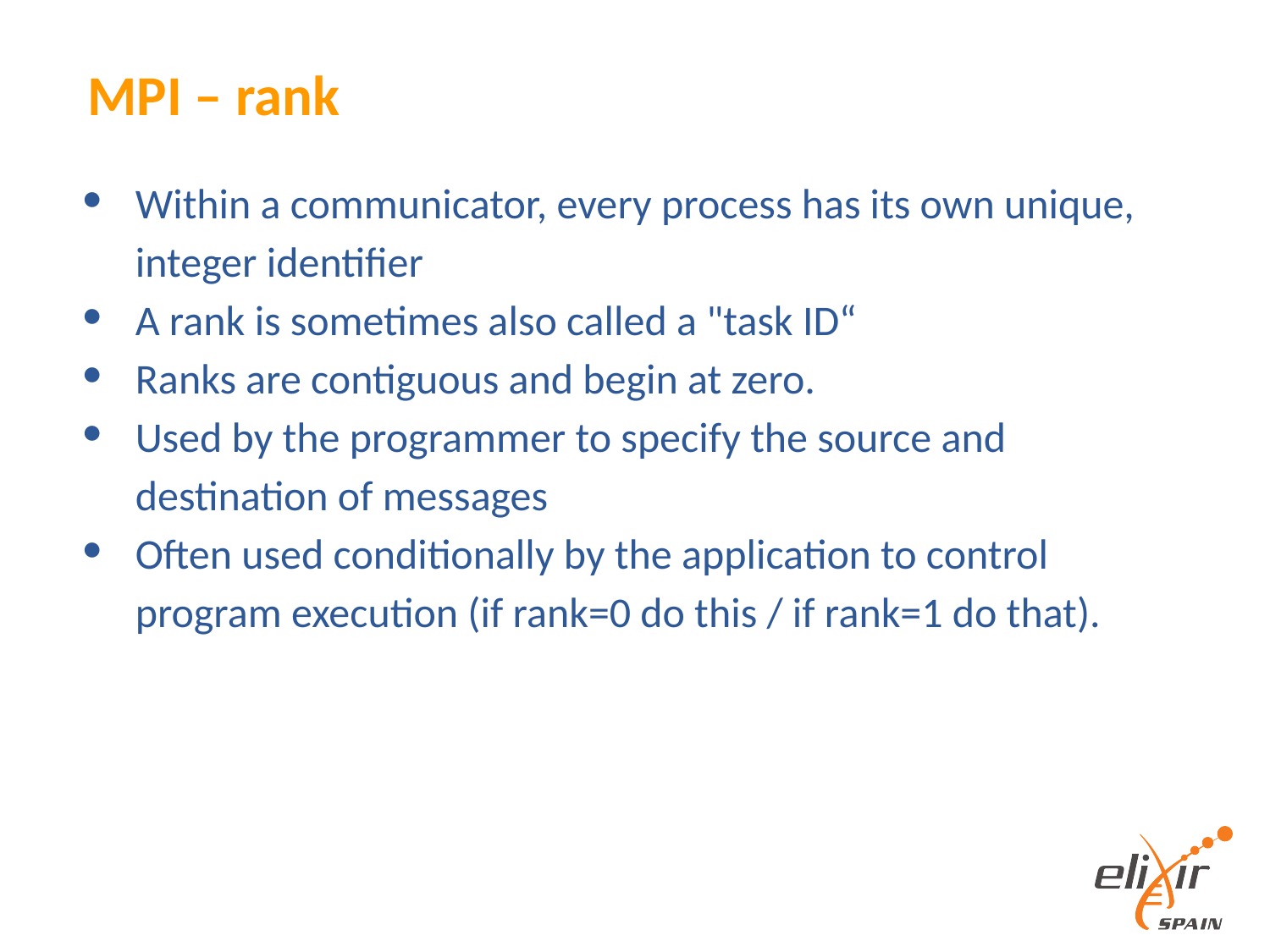

# MPI – rank
Within a communicator, every process has its own unique, integer identifier
A rank is sometimes also called a "task ID“
Ranks are contiguous and begin at zero.
Used by the programmer to specify the source and destination of messages
Often used conditionally by the application to control program execution (if rank=0 do this / if rank=1 do that).